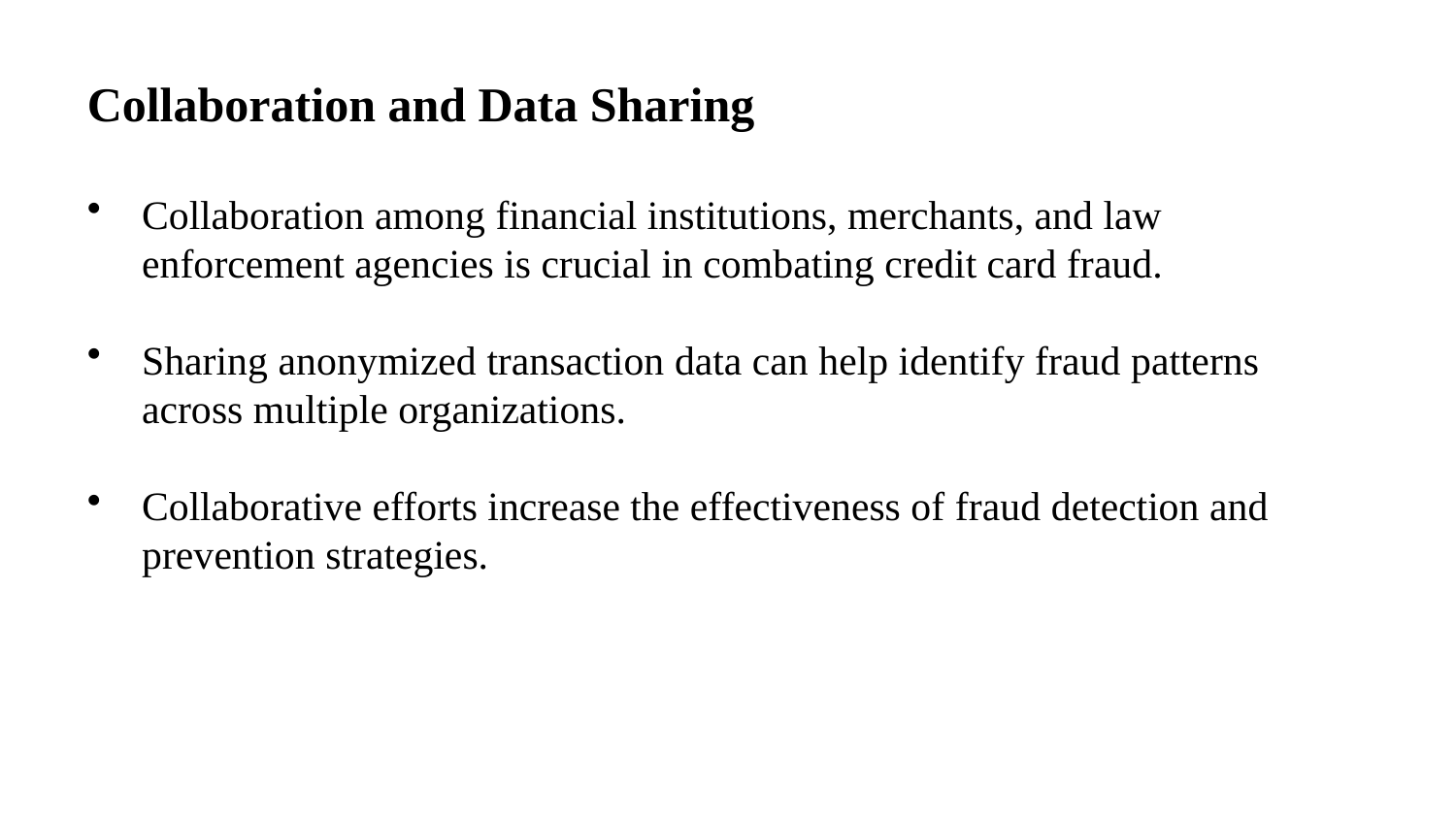

Collaboration and Data Sharing
Collaboration among financial institutions, merchants, and law enforcement agencies is crucial in combating credit card fraud.

Sharing anonymized transaction data can help identify fraud patterns across multiple organizations.

Collaborative efforts increase the effectiveness of fraud detection and prevention strategies.